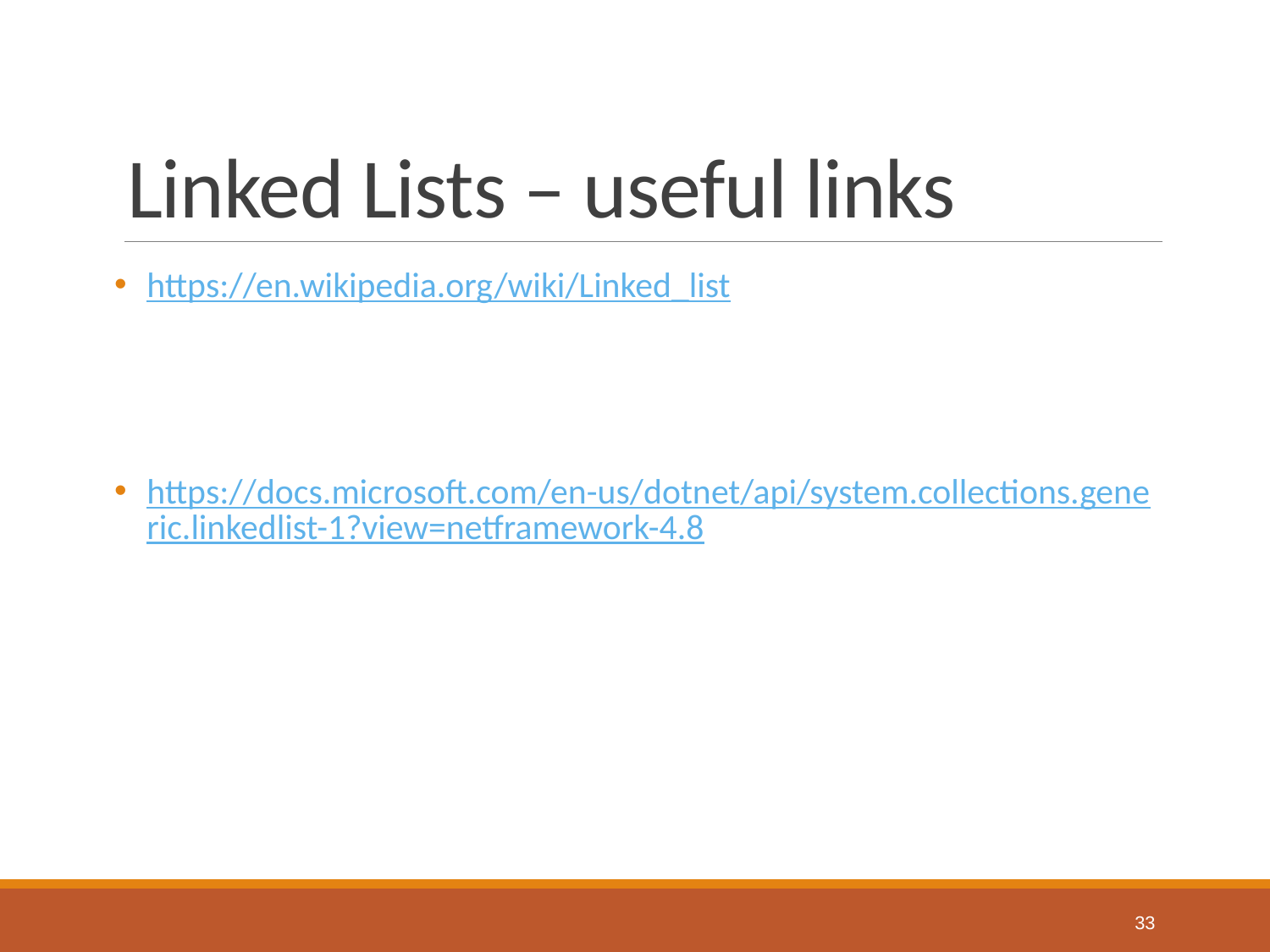

# Linked Lists – useful links
https://en.wikipedia.org/wiki/Linked_list

https://docs.microsoft.com/en-us/dotnet/api/system.collections.generic.linkedlist-1?view=netframework-4.8

33